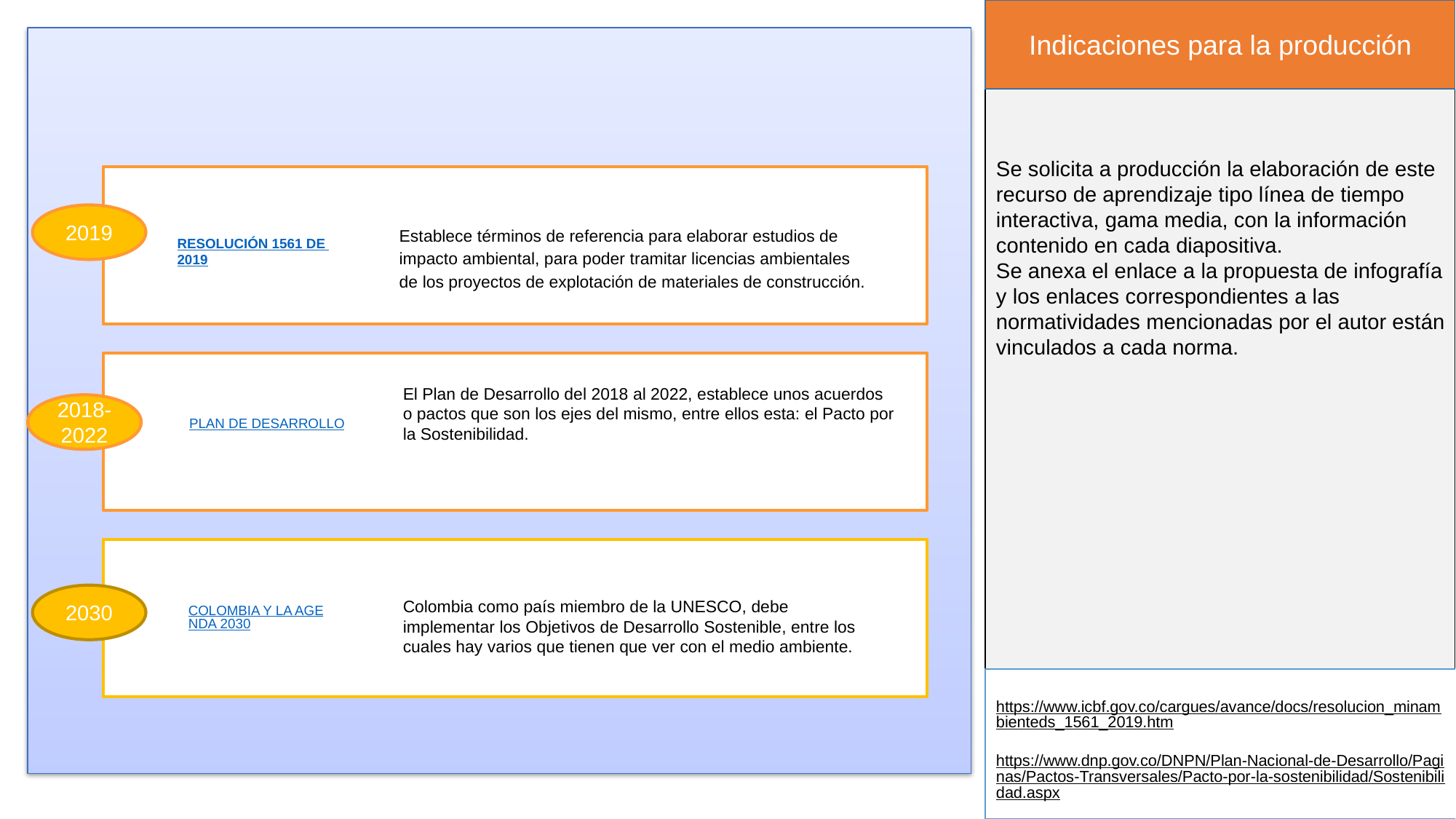

Indicaciones para la producción

Se solicita a producción la elaboración de este recurso de aprendizaje tipo línea de tiempo interactiva, gama media, con la información contenido en cada diapositiva.
Se anexa el enlace a la propuesta de infografía y los enlaces correspondientes a las normatividades mencionadas por el autor están vinculados a cada norma.

2019
Establece términos de referencia para elaborar estudios de impacto ambiental, para poder tramitar licencias ambientales de los proyectos de explotación de materiales de construcción.
RESOLUCIÓN 1561 DE 2019

El Plan de Desarrollo del 2018 al 2022, establece unos acuerdos o pactos que son los ejes del mismo, entre ellos esta: el Pacto por la Sostenibilidad.
2018-2022
PLAN DE DESARROLLO

2030
Colombia como país miembro de la UNESCO, debe implementar los Objetivos de Desarrollo Sostenible, entre los cuales hay varios que tienen que ver con el medio ambiente.
COLOMBIA Y LA AGENDA 2030
https://www.icbf.gov.co/cargues/avance/docs/resolucion_minambienteds_1561_2019.htm
https://www.dnp.gov.co/DNPN/Plan-Nacional-de-Desarrollo/Paginas/Pactos-Transversales/Pacto-por-la-sostenibilidad/Sostenibilidad.aspx
https://ods.gov.co/es